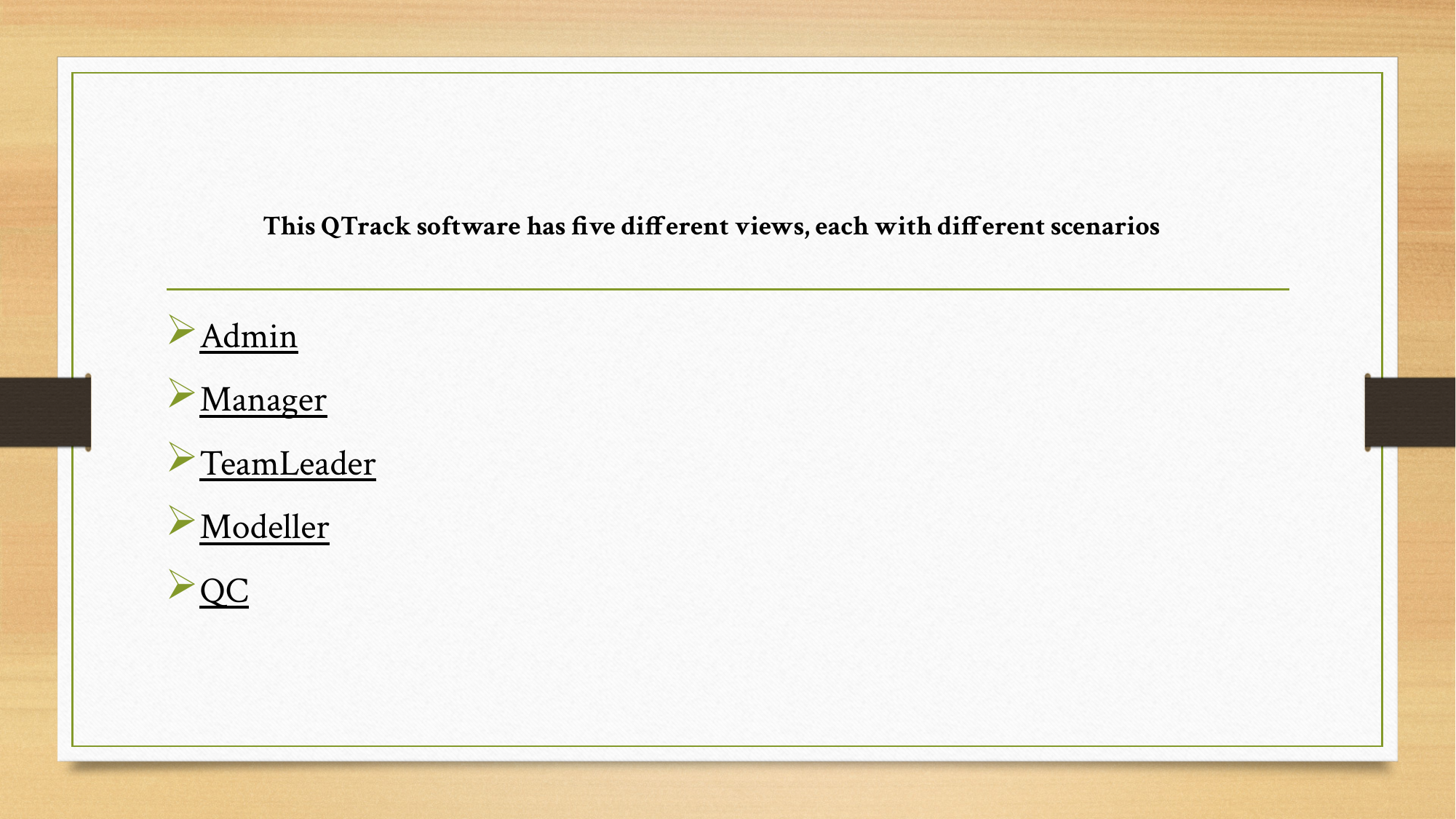

# QTRACK
This QTrack software has five different views, each with different scenarios
Admin
Manager
TeamLeader
Modeller
QC